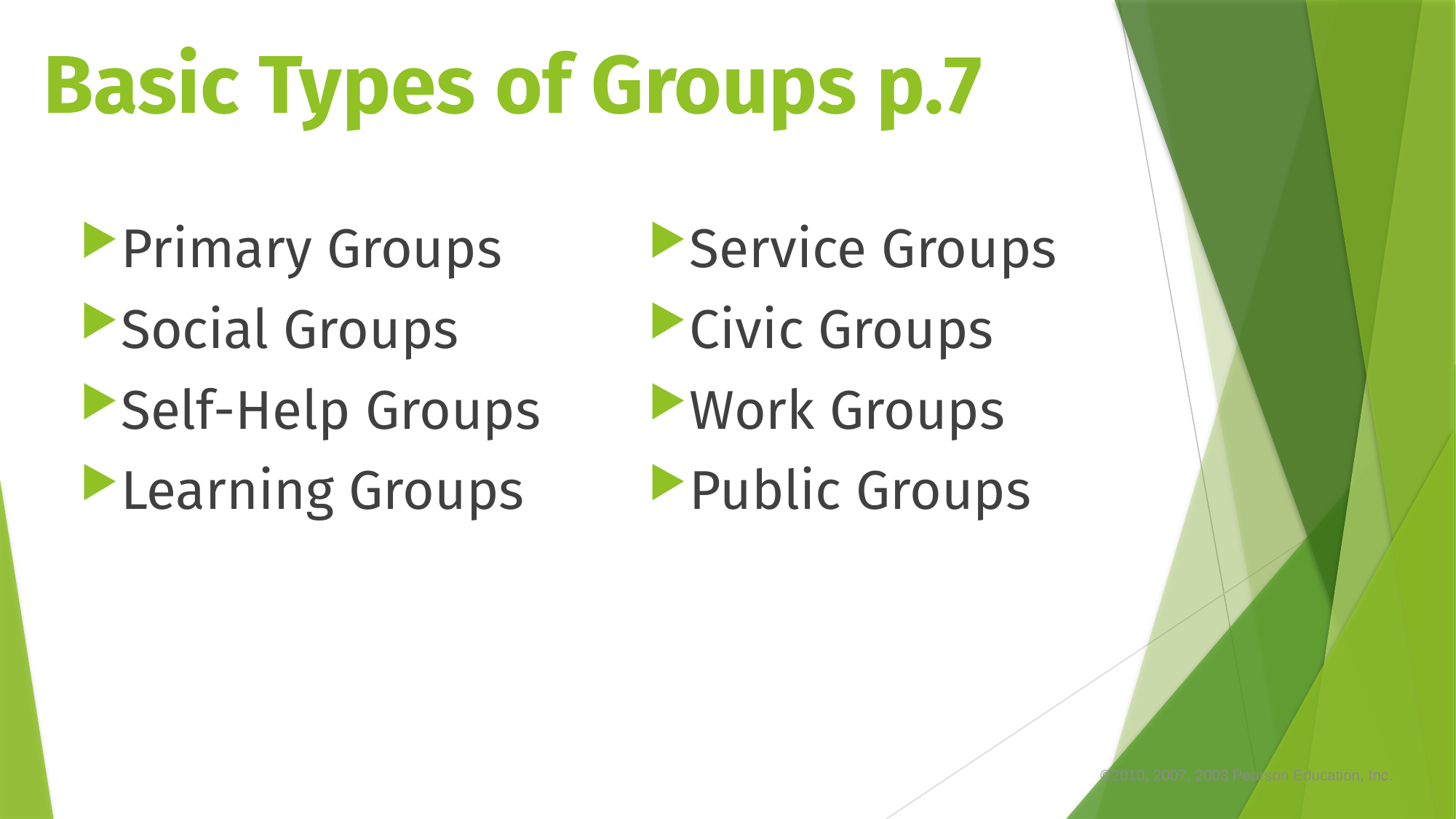

# Basic Types of Groups p.7
Primary Groups
Social Groups
Self-Help Groups
Learning Groups
Service Groups
Civic Groups
Work Groups
Public Groups
©2010, 2007, 2003 Pearson Education, Inc.